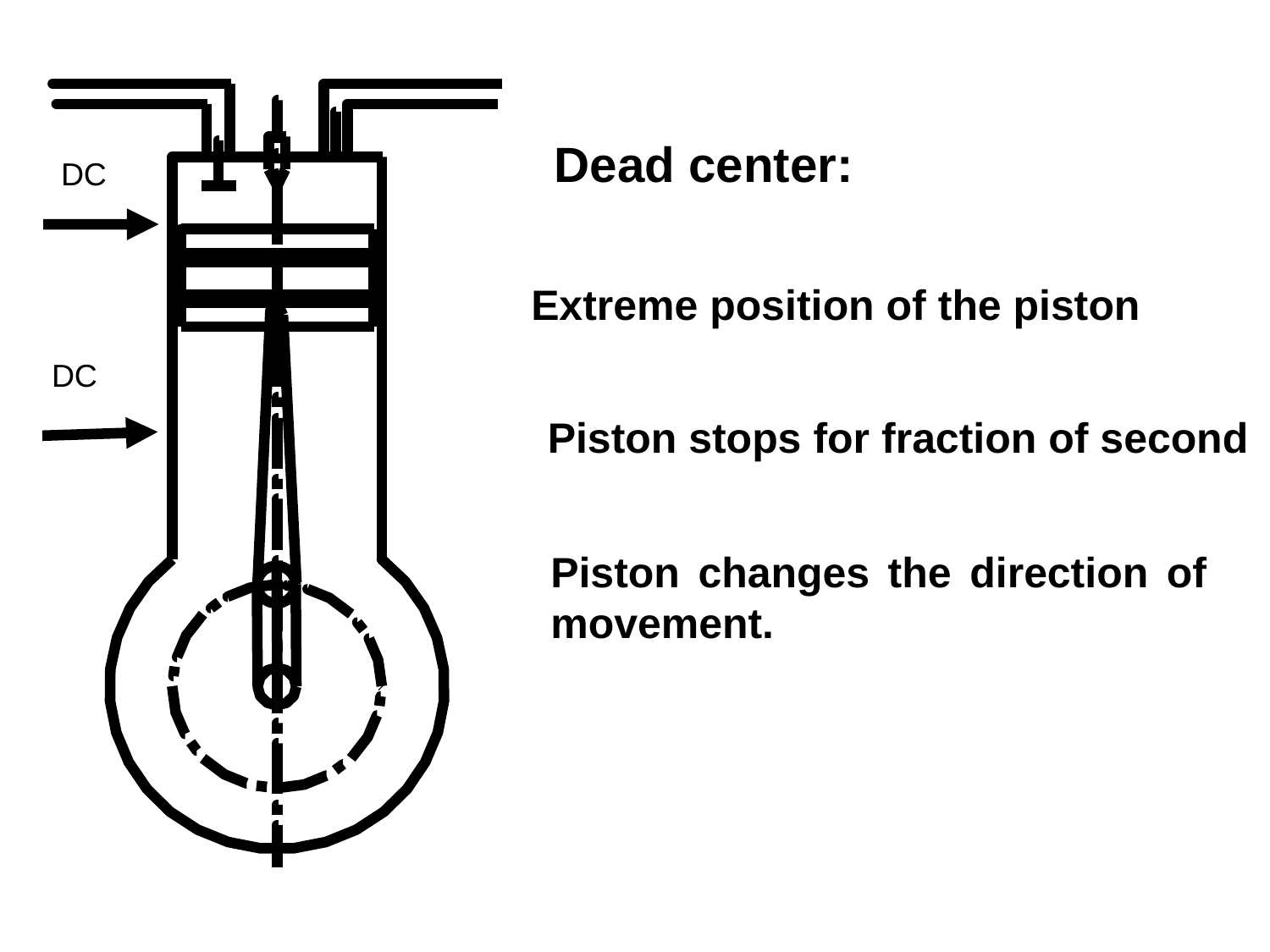

Dead center:
DC

Extreme position of the piston
DC
Piston stops for fraction of second

Piston changes the direction of movement.